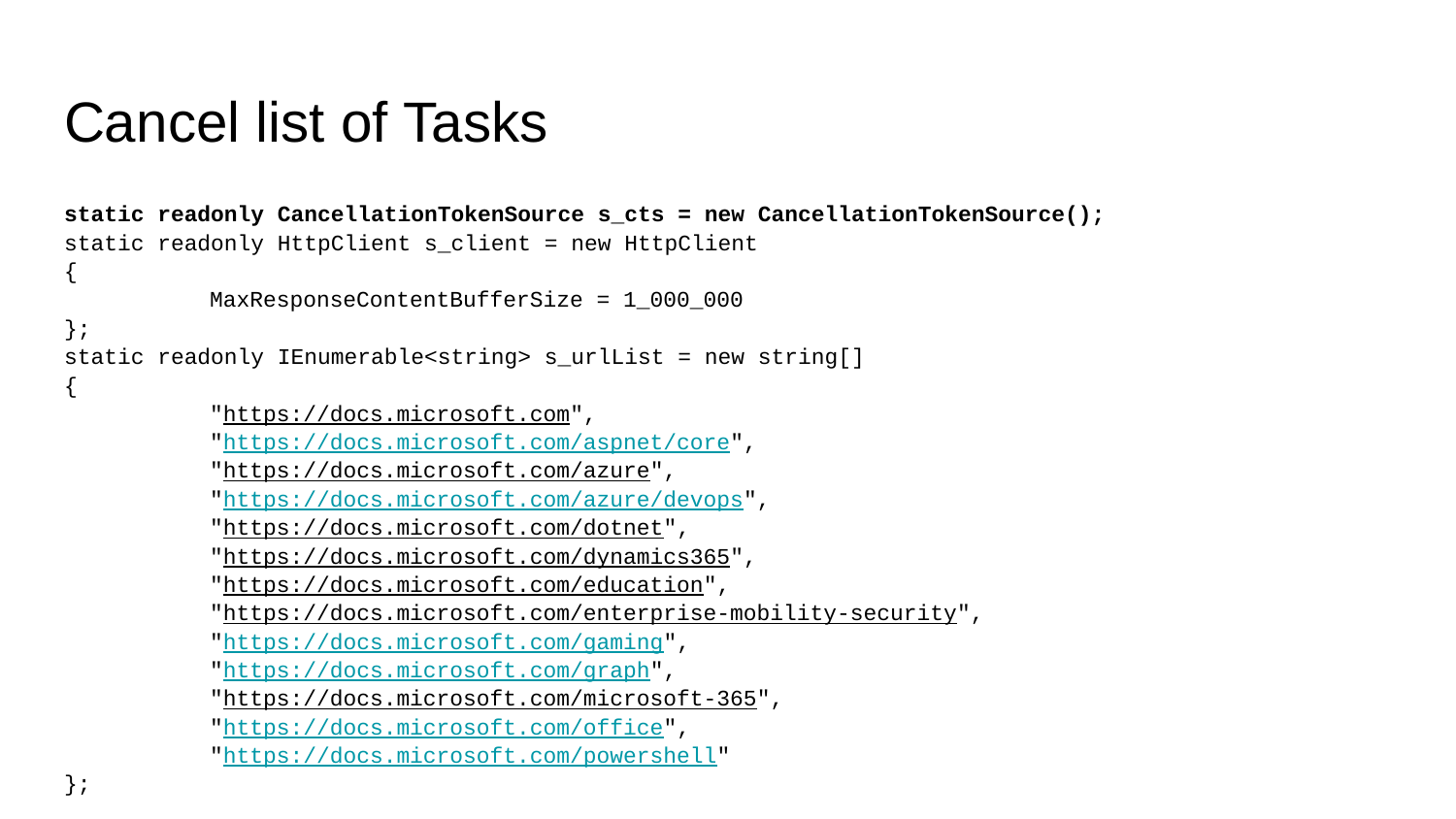

Cancel list of Tasks
static readonly CancellationTokenSource s_cts = new CancellationTokenSource();
static readonly HttpClient s_client = new HttpClient
{
	MaxResponseContentBufferSize = 1_000_000
};
static readonly IEnumerable<string> s_urlList = new string[]
{
	"https://docs.microsoft.com",
	"https://docs.microsoft.com/aspnet/core",
	"https://docs.microsoft.com/azure",
	"https://docs.microsoft.com/azure/devops",
	"https://docs.microsoft.com/dotnet",
	"https://docs.microsoft.com/dynamics365",
	"https://docs.microsoft.com/education",
	"https://docs.microsoft.com/enterprise-mobility-security",
	"https://docs.microsoft.com/gaming",
	"https://docs.microsoft.com/graph",
	"https://docs.microsoft.com/microsoft-365",
	"https://docs.microsoft.com/office",
	"https://docs.microsoft.com/powershell"
};